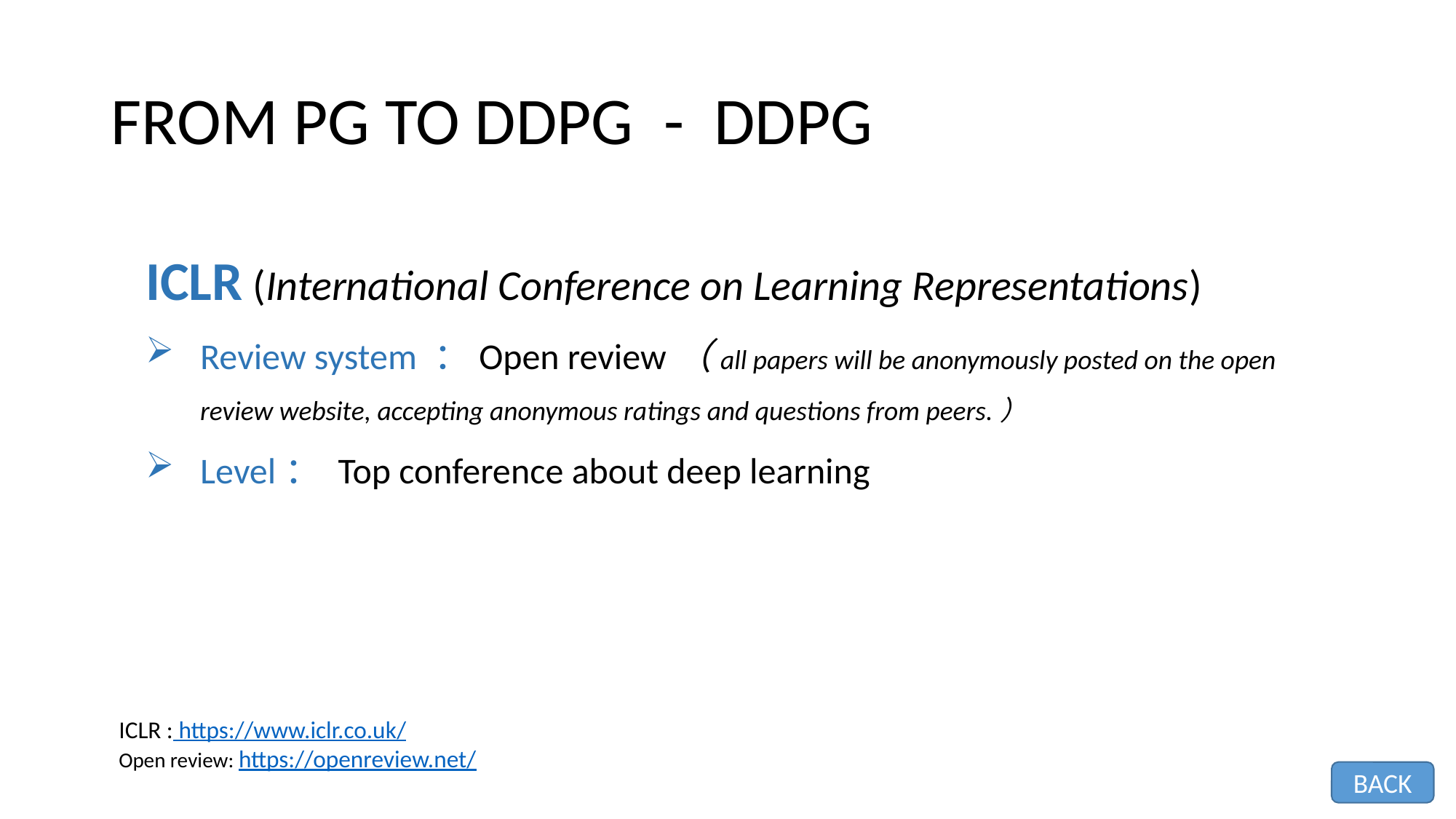

# FROM PG TO DDPG  -  DDPG
ICLR (International Conference on Learning Representations)
Review system ：Open review（all papers will be anonymously posted on the open review website, accepting anonymous ratings and questions from peers.）
Level： Top conference about deep learning
ICLR : https://www.iclr.co.uk/
Open review: https://openreview.net/

BACK